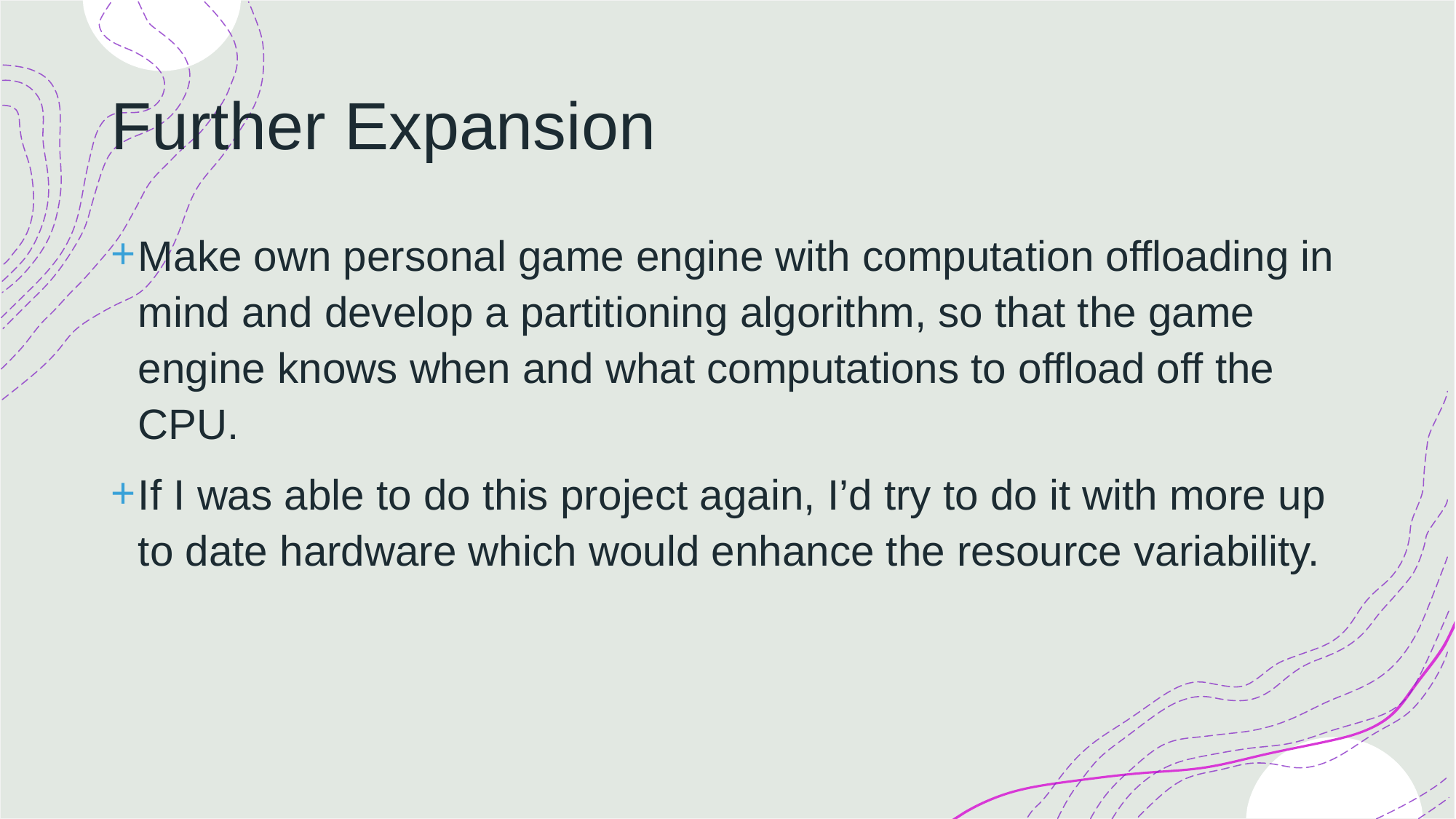

# Further Expansion
Make own personal game engine with computation offloading in mind and develop a partitioning algorithm, so that the game engine knows when and what computations to offload off the CPU.
If I was able to do this project again, I’d try to do it with more up to date hardware which would enhance the resource variability.